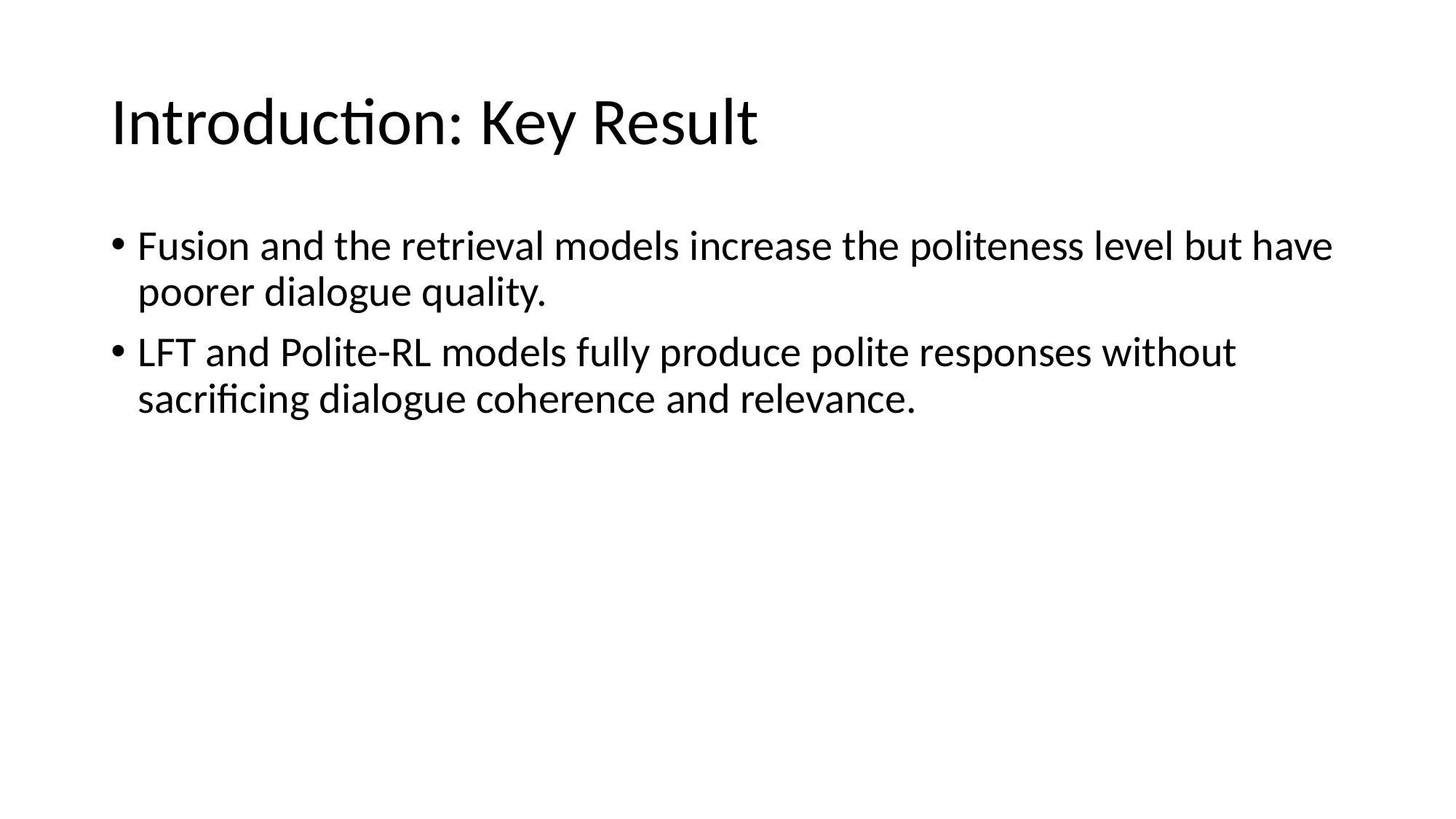

# Introduction: Key Result
Fusion and the retrieval models increase the politeness level but have poorer dialogue quality.
LFT and Polite-RL models fully produce polite responses without sacrificing dialogue coherence and relevance.